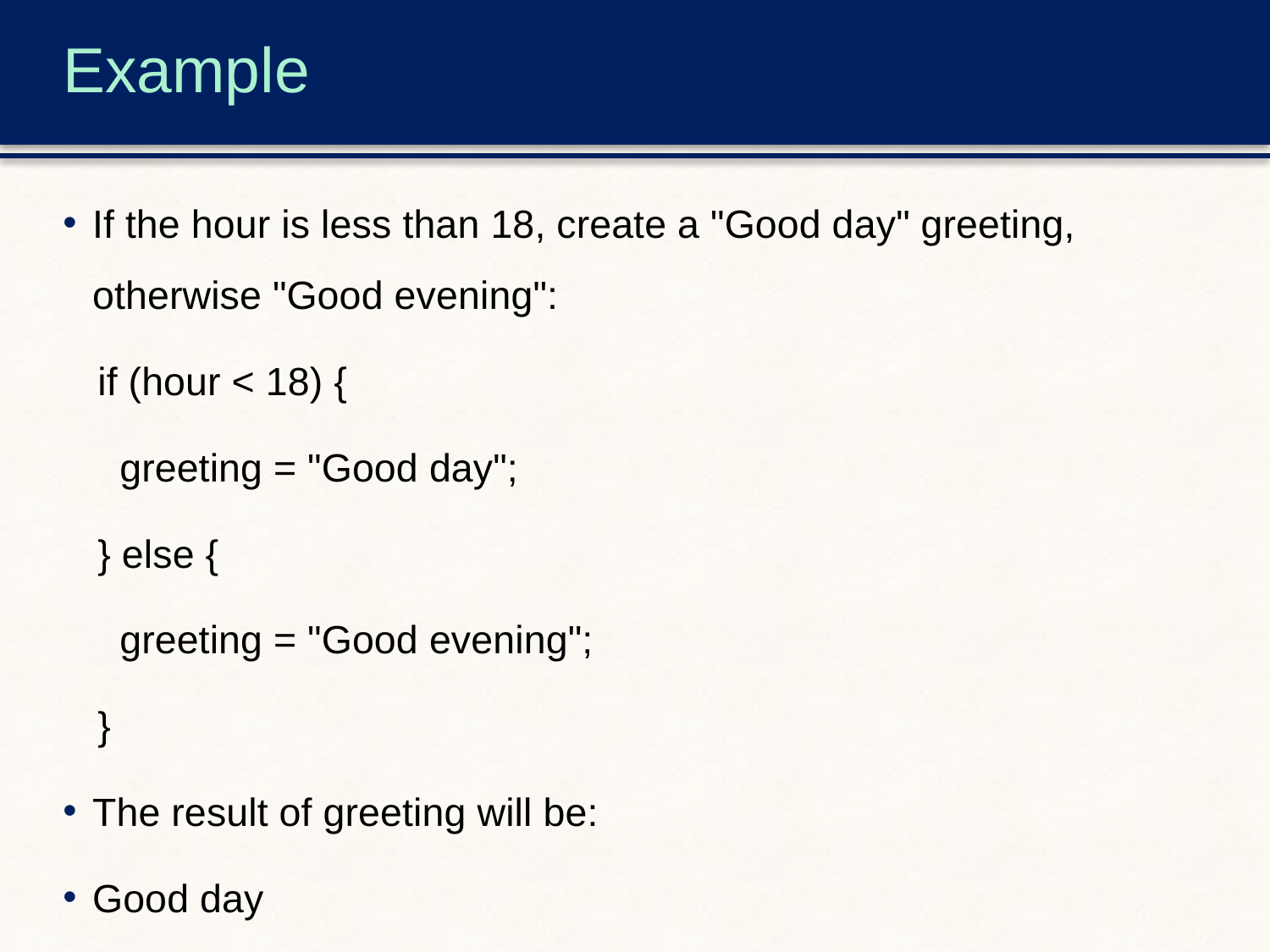

# Example
If the hour is less than 18, create a "Good day" greeting, otherwise "Good evening":
if (hour < 18) {
  greeting = "Good day";
} else {
  greeting = "Good evening";
}
The result of greeting will be:
Good day